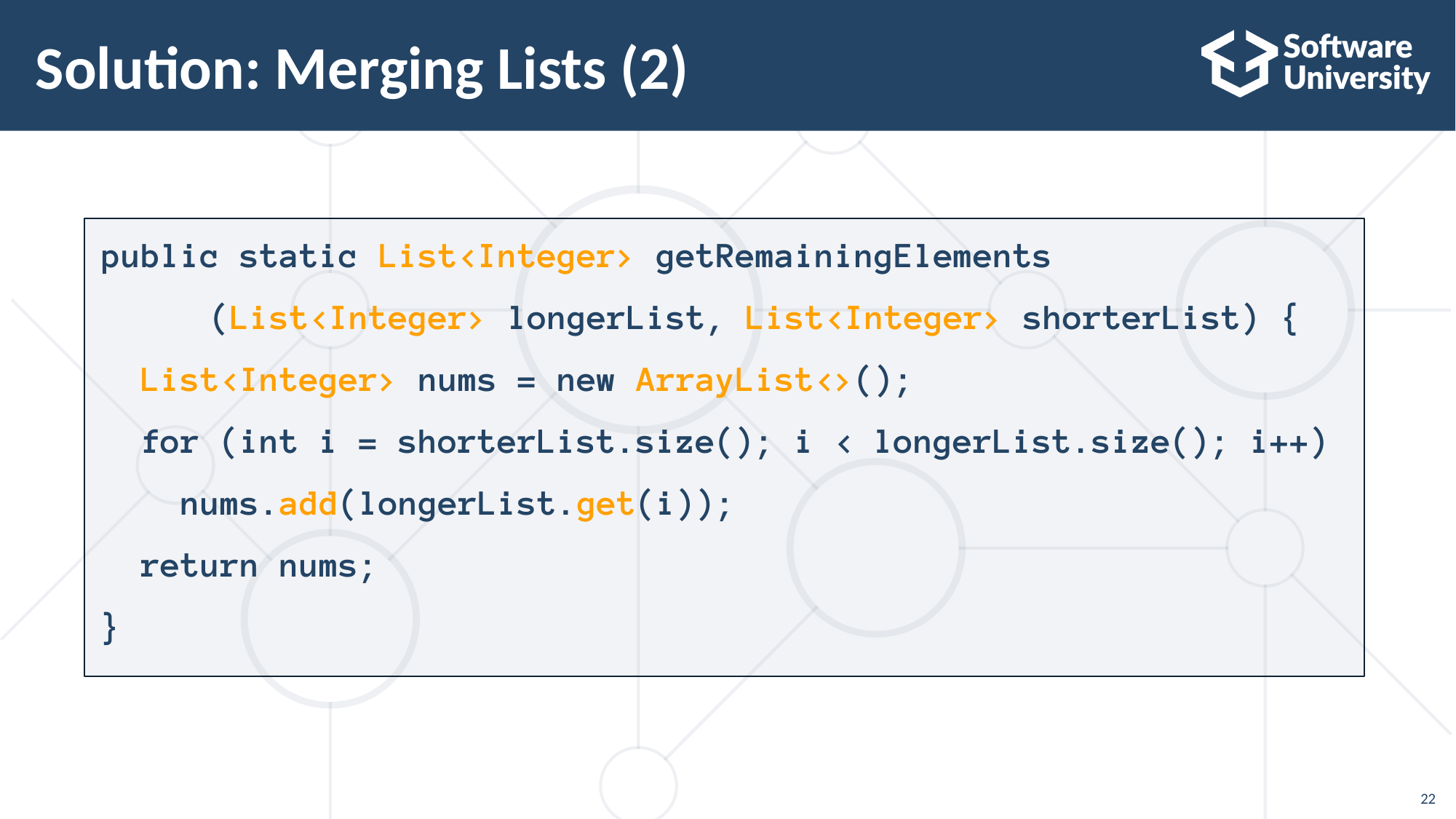

# Solution: Merging Lists (2)
public static List<Integer> getRemainingElements
	(List<Integer> longerList, List<Integer> shorterList) {
  List<Integer> nums = new ArrayList<>();
  for (int i = shorterList.size(); i < longerList.size(); i++)
    nums.add(longerList.get(i));
  return nums;
}
22